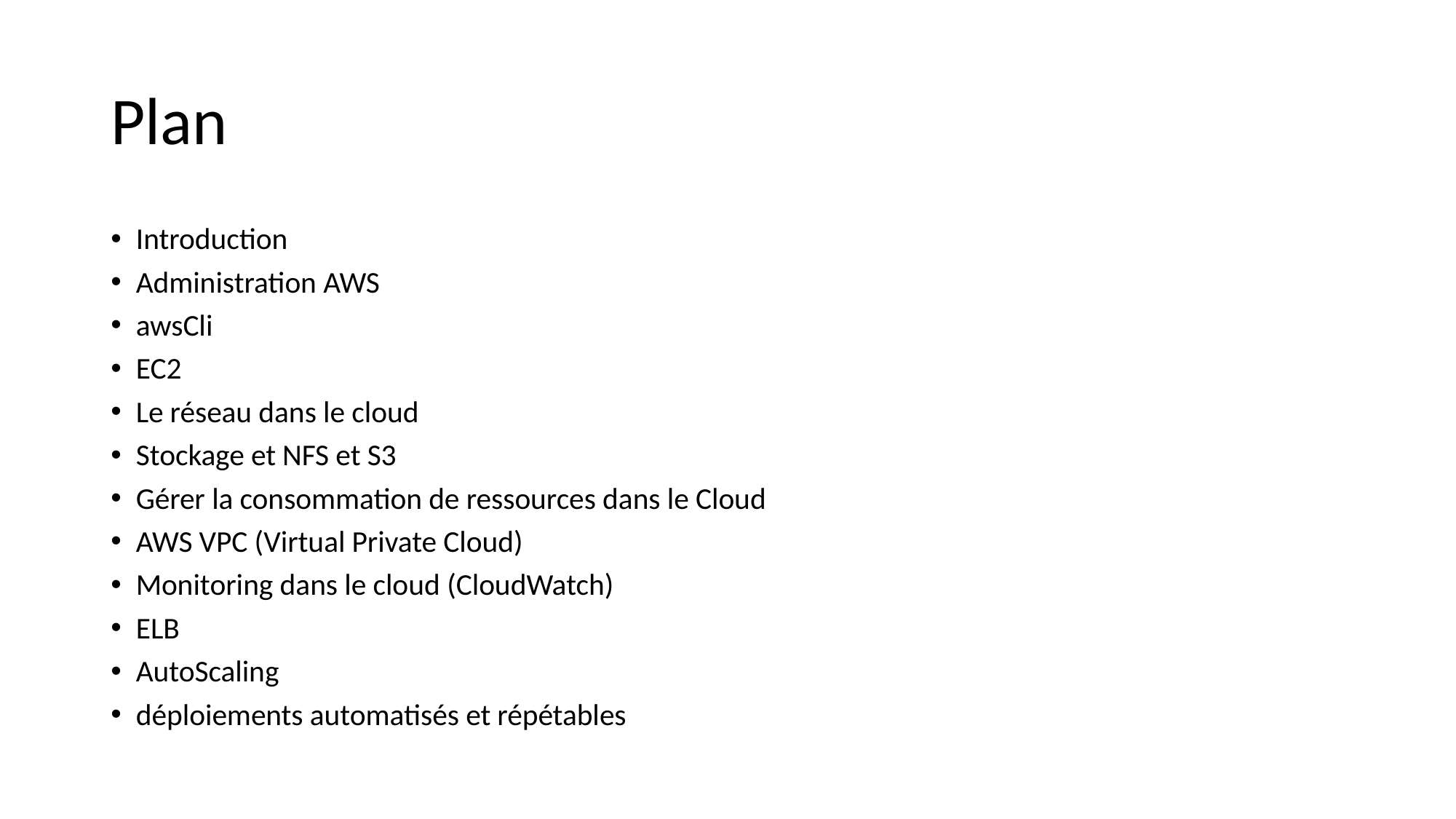

# Plan
Introduction
Administration AWS
awsCli
EC2
Le réseau dans le cloud
Stockage et NFS et S3
Gérer la consommation de ressources dans le Cloud
AWS VPC (Virtual Private Cloud)
Monitoring dans le cloud (CloudWatch)
ELB
AutoScaling
déploiements automatisés et répétables